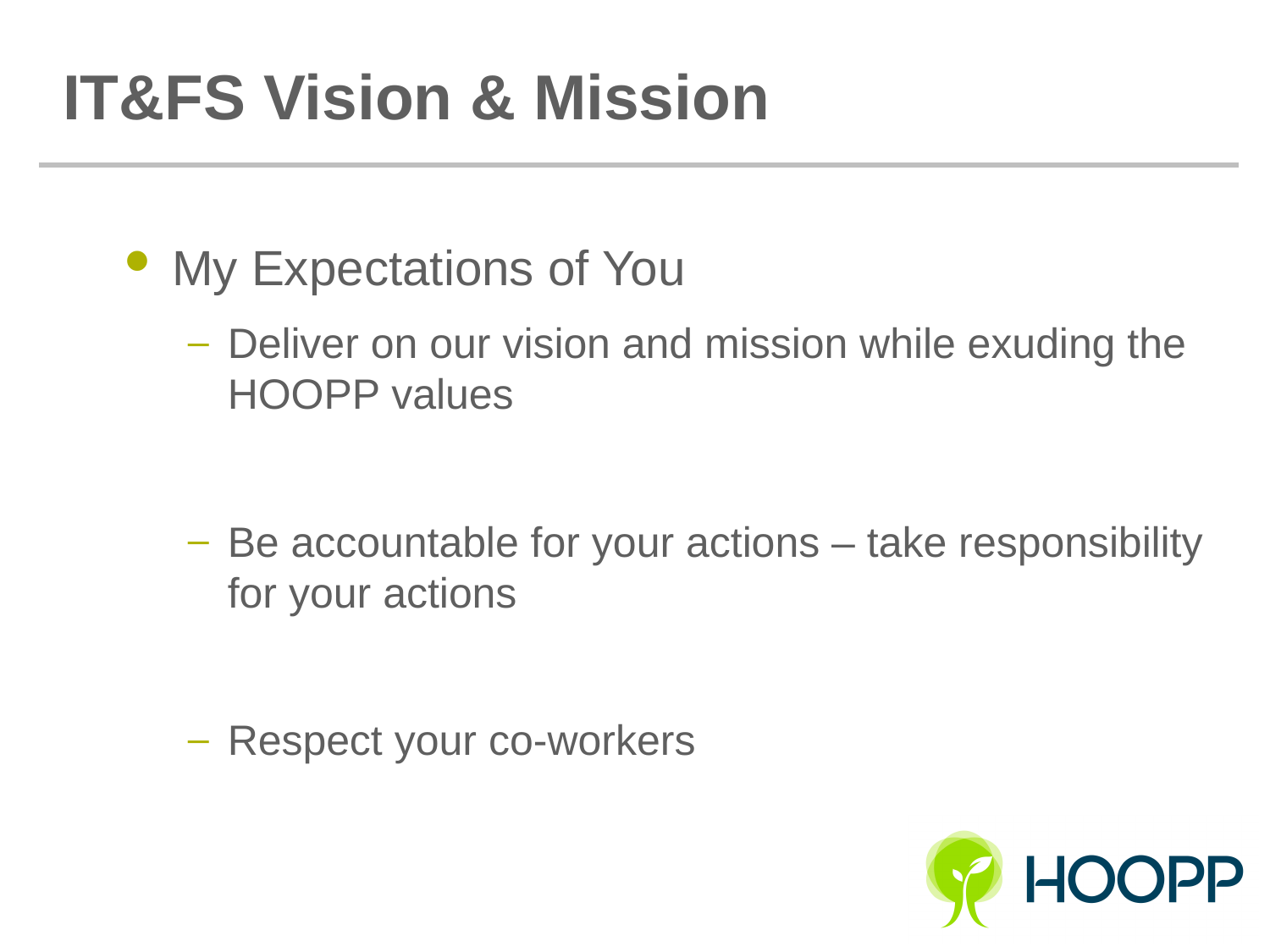

# IT&FS Vision & Mission
My Expectations of You
Deliver on our vision and mission while exuding the HOOPP values

Be accountable for your actions – take responsibility for your actions

Respect your co-workers